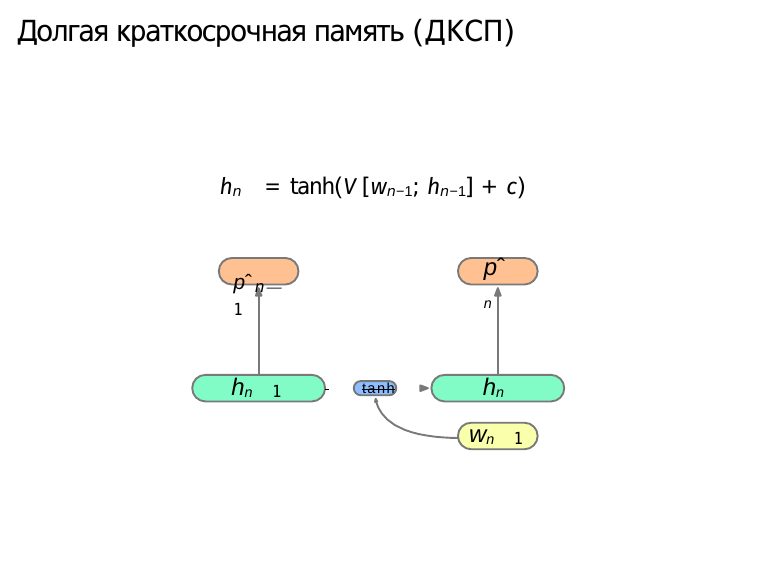

Долгая краткосрочная память (ДКСП)
hn	= tanh(V [wn−1; hn−1] + c)
pˆn
pˆn—1

hn
hn

 	tanh
1

wn

1